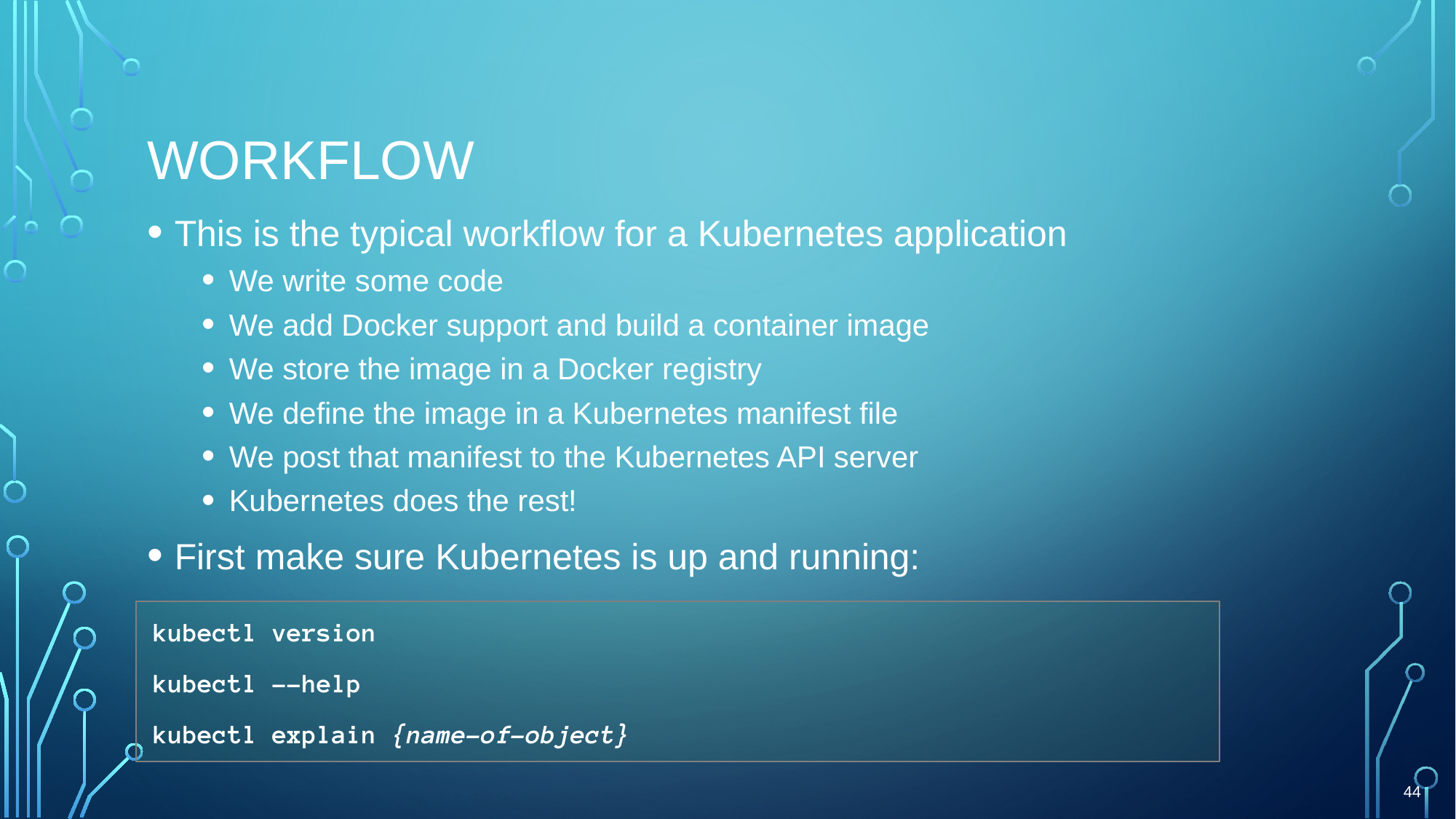

# Workflow
This is the typical workflow for a Kubernetes application
We write some code
We add Docker support and build a container image
We store the image in a Docker registry
We define the image in a Kubernetes manifest file
We post that manifest to the Kubernetes API server
Kubernetes does the rest!
First make sure Kubernetes is up and running:

kubectl version
kubectl --help
kubectl explain {name-of-object}
44